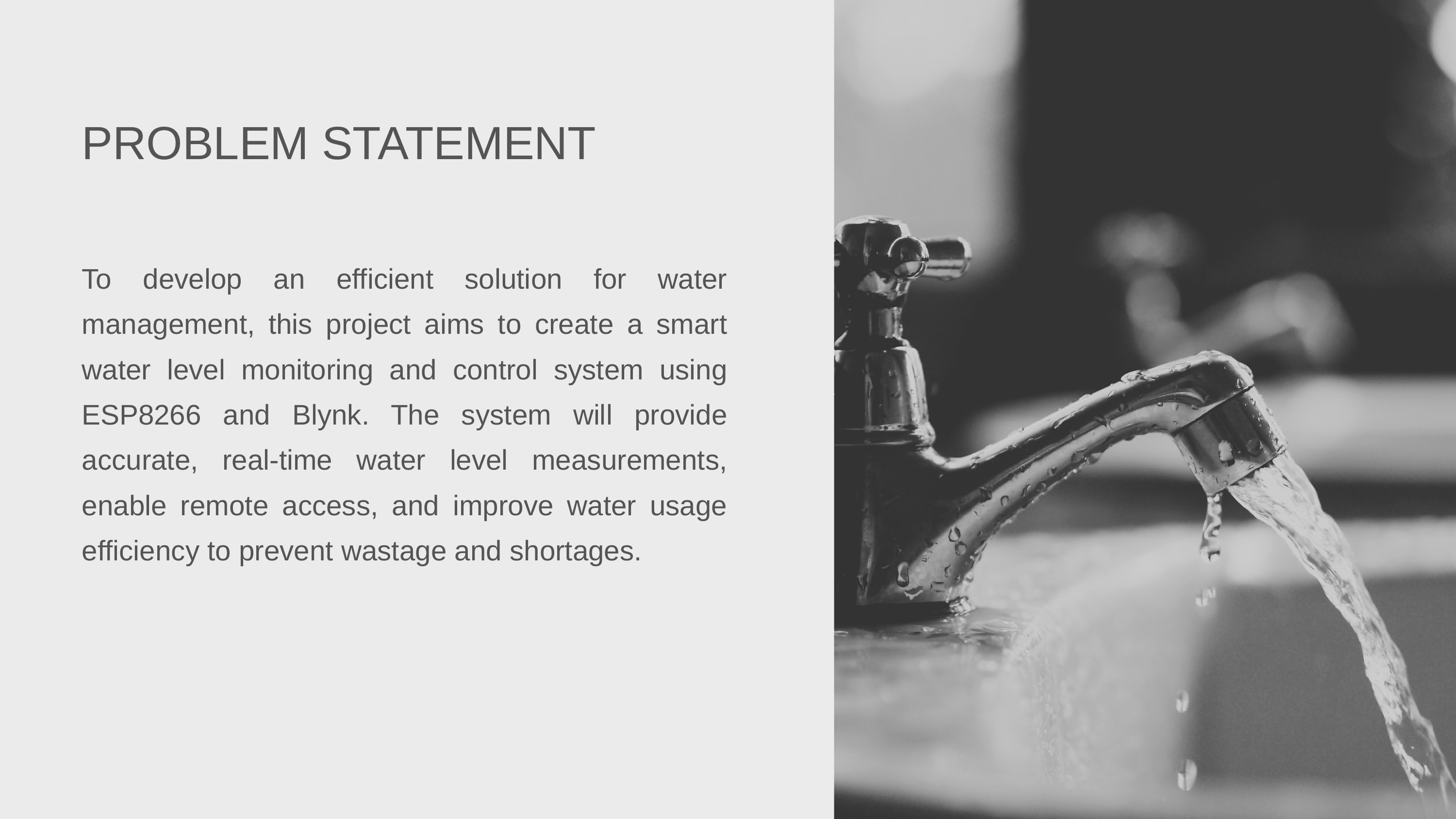

PROBLEM STATEMENT
To develop an efficient solution for water management, this project aims to create a smart water level monitoring and control system using ESP8266 and Blynk. The system will provide accurate, real-time water level measurements, enable remote access, and improve water usage efficiency to prevent wastage and shortages.